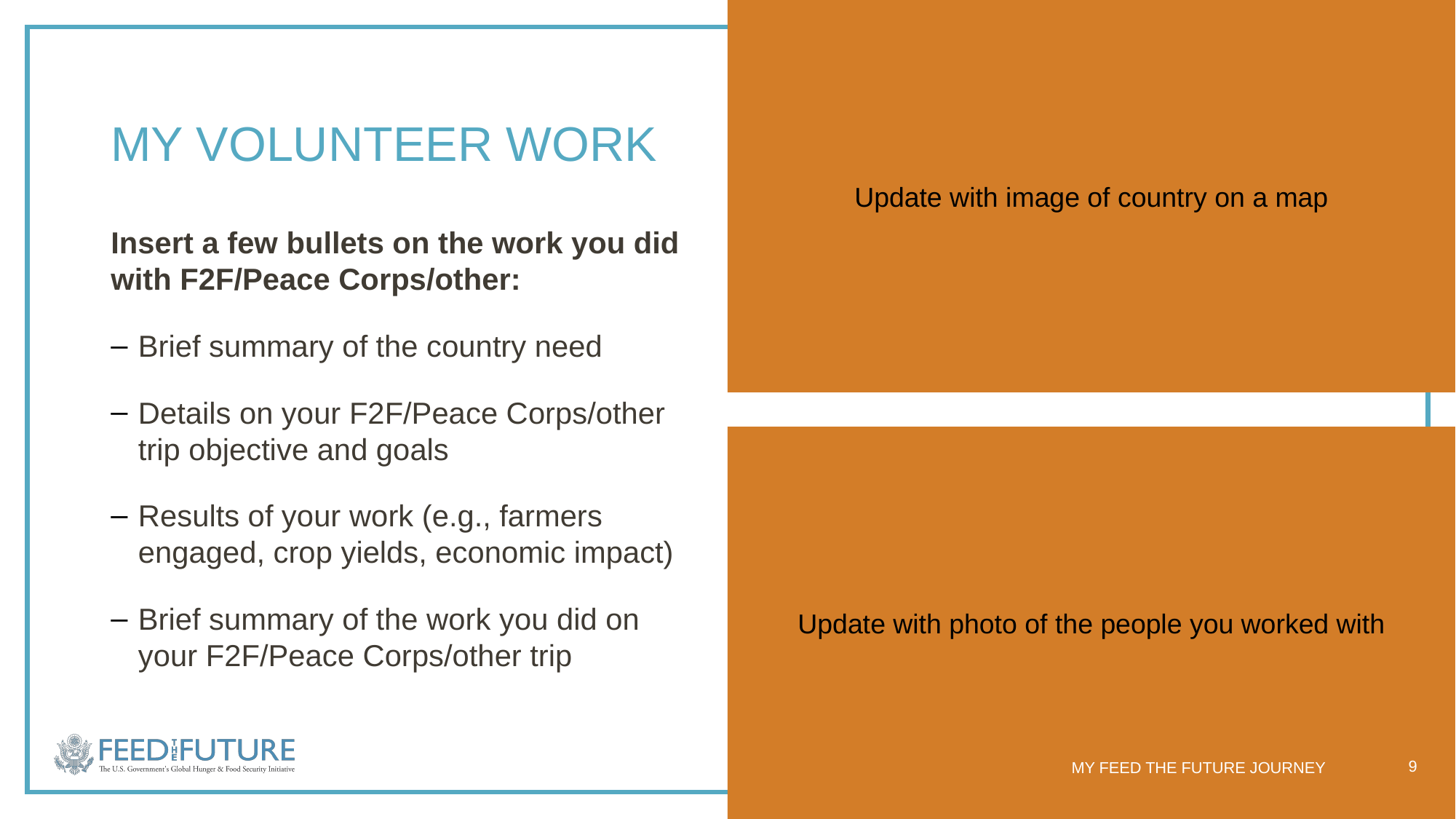

Update with image of country on a map
# MY VOLUNTEER WORK
Insert a few bullets on the work you did with F2F/Peace Corps/other:
Brief summary of the country need
Details on your F2F/Peace Corps/other trip objective and goals
Results of your work (e.g., farmers engaged, crop yields, economic impact)
Brief summary of the work you did on your F2F/Peace Corps/other trip
Update with photo of the people you worked with
9
MY FEED THE FUTURE JOURNEY